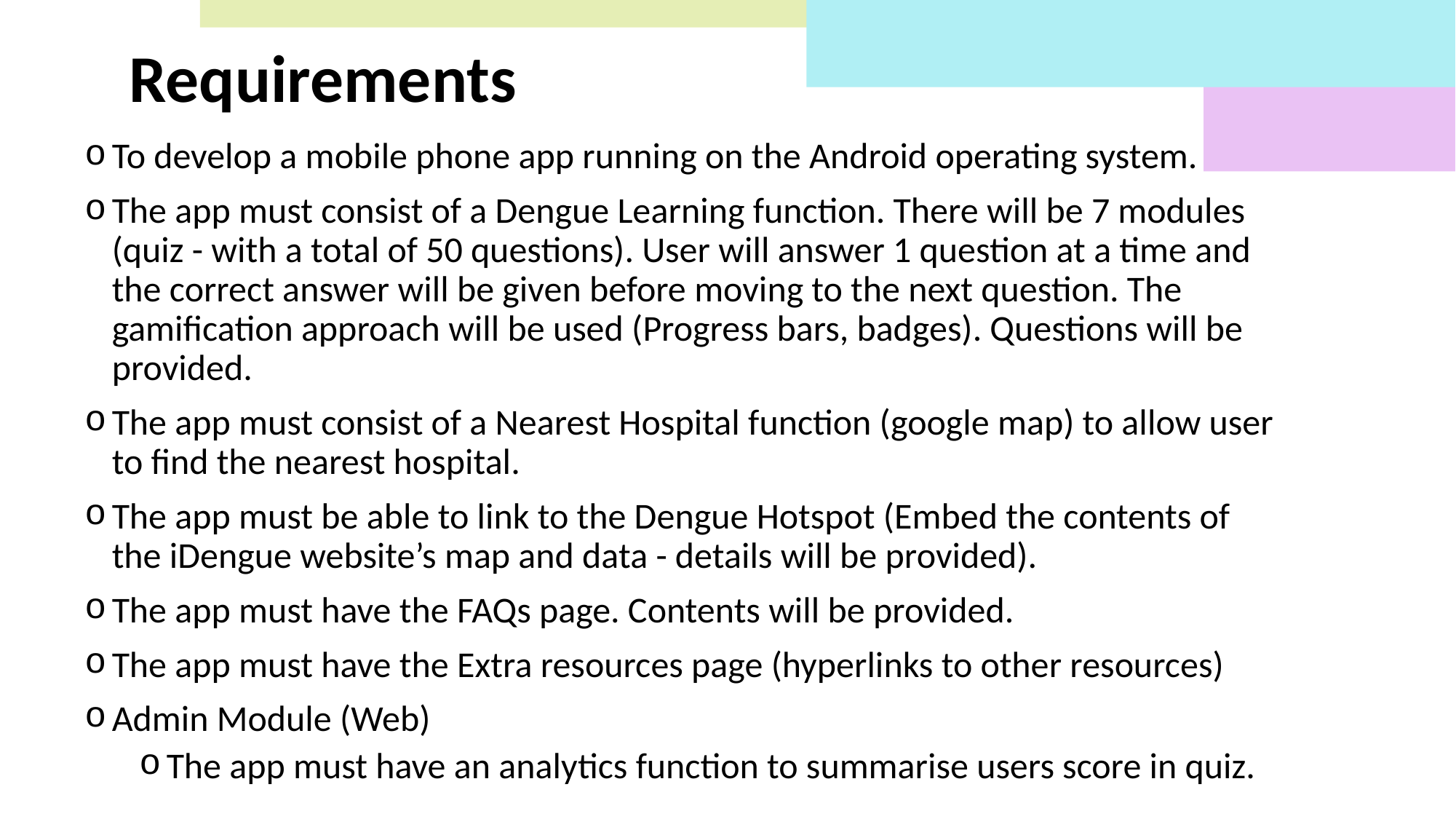

Requirements

To develop a mobile phone app running on the Android operating system.
The app must consist of a Dengue Learning function. There will be 7 modules (quiz - with a total of 50 questions). User will answer 1 question at a time and the correct answer will be given before moving to the next question. The gamification approach will be used (Progress bars, badges). Questions will be provided.
The app must consist of a Nearest Hospital function (google map) to allow user to find the nearest hospital.
The app must be able to link to the Dengue Hotspot (Embed the contents of the iDengue website’s map and data - details will be provided).
The app must have the FAQs page. Contents will be provided.
The app must have the Extra resources page (hyperlinks to other resources)
Admin Module (Web)
The app must have an analytics function to summarise users score in quiz.